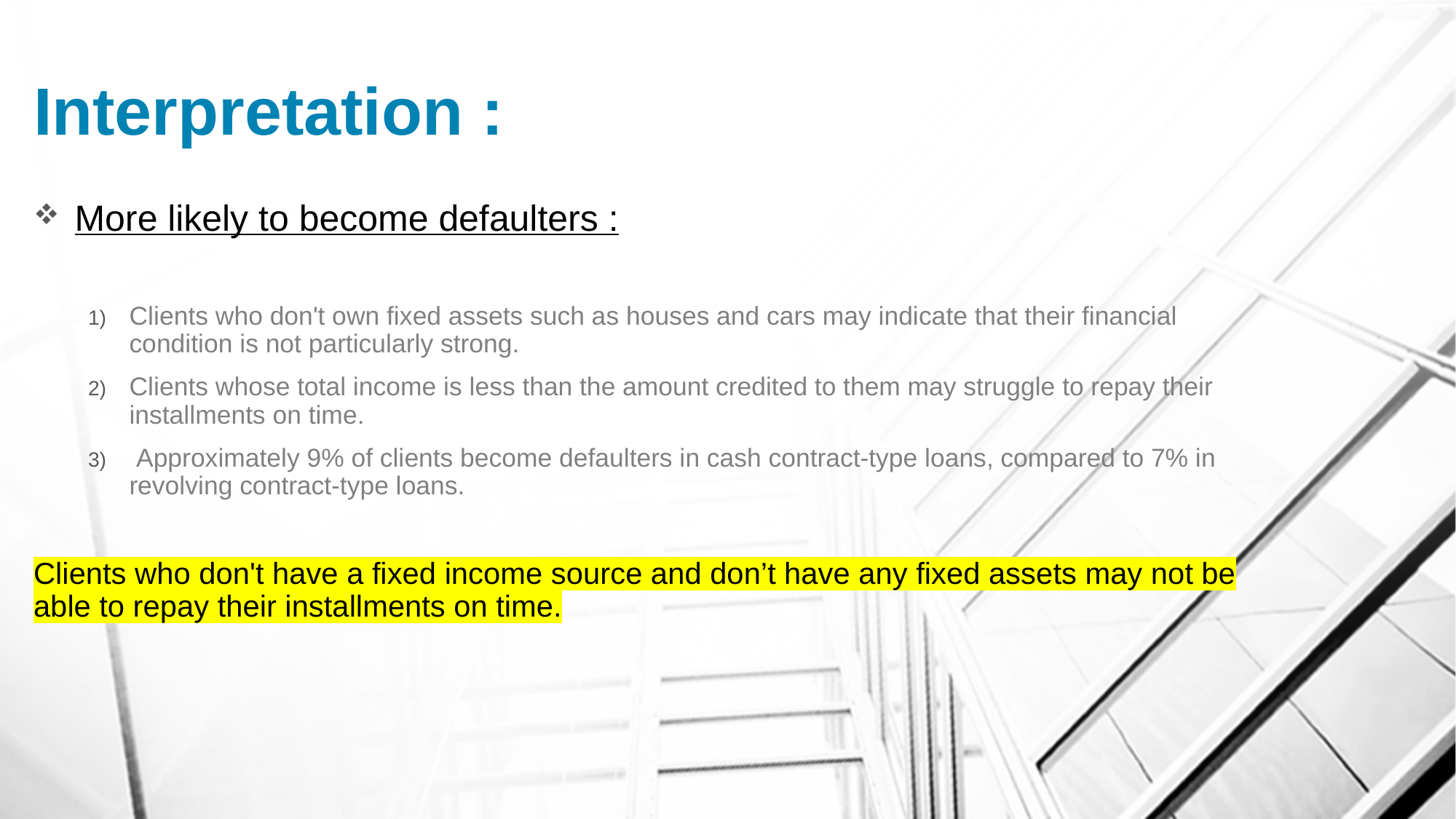

# Interpretation :
More likely to become defaulters :

Clients who don't own fixed assets such as houses and cars may indicate that their financial condition is not particularly strong.
Clients whose total income is less than the amount credited to them may struggle to repay their installments on time.
 Approximately 9% of clients become defaulters in cash contract-type loans, compared to 7% in revolving contract-type loans.

Clients who don't have a fixed income source and don’t have any fixed assets may not be able to repay their installments on time.